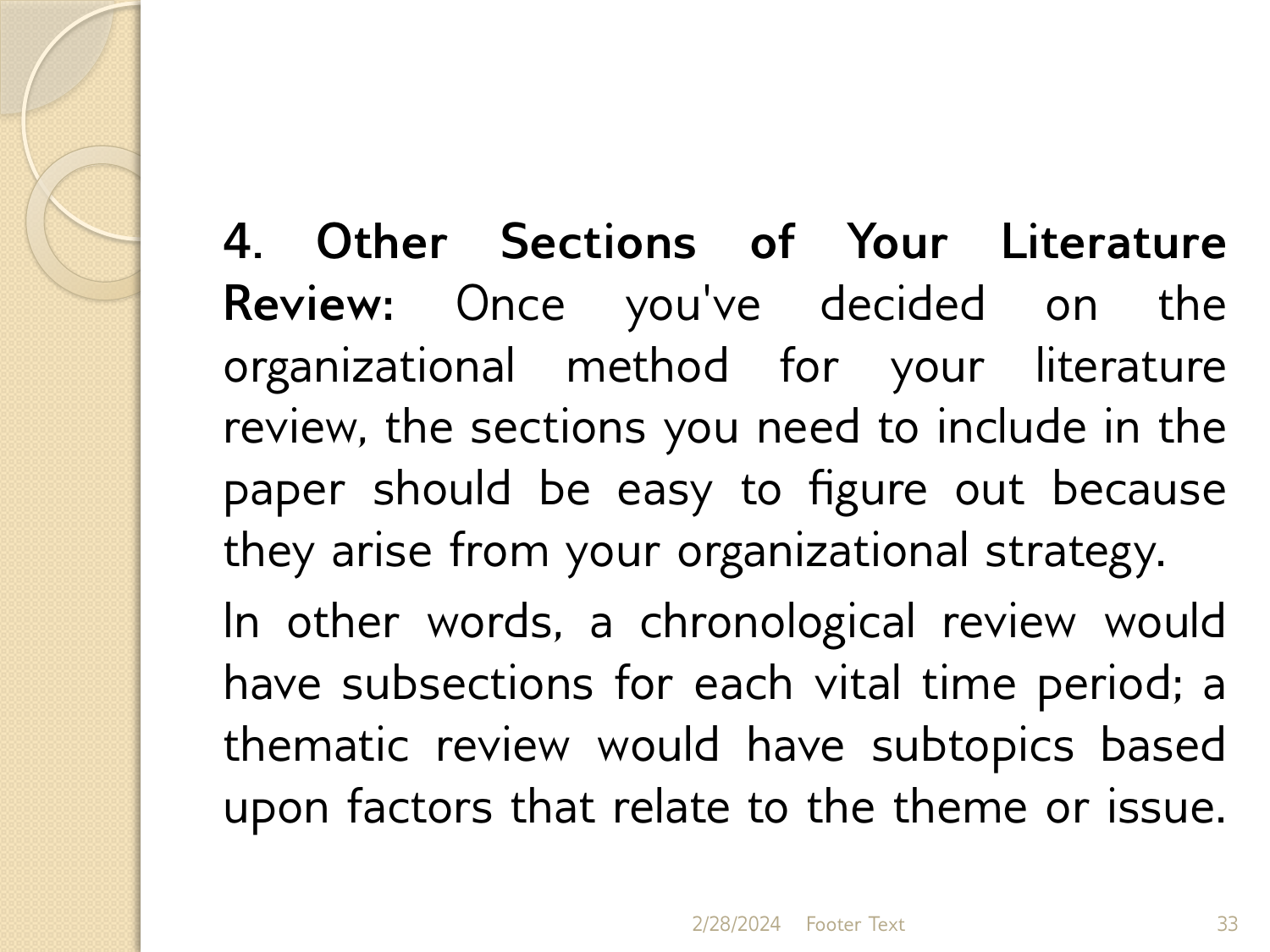

#
4. Other Sections of Your Literature Review: Once you've decided on the organizational method for your literature review, the sections you need to include in the paper should be easy to figure out because they arise from your organizational strategy.
In other words, a chronological review would have subsections for each vital time period; a thematic review would have subtopics based upon factors that relate to the theme or issue.
2/28/2024
Footer Text
33